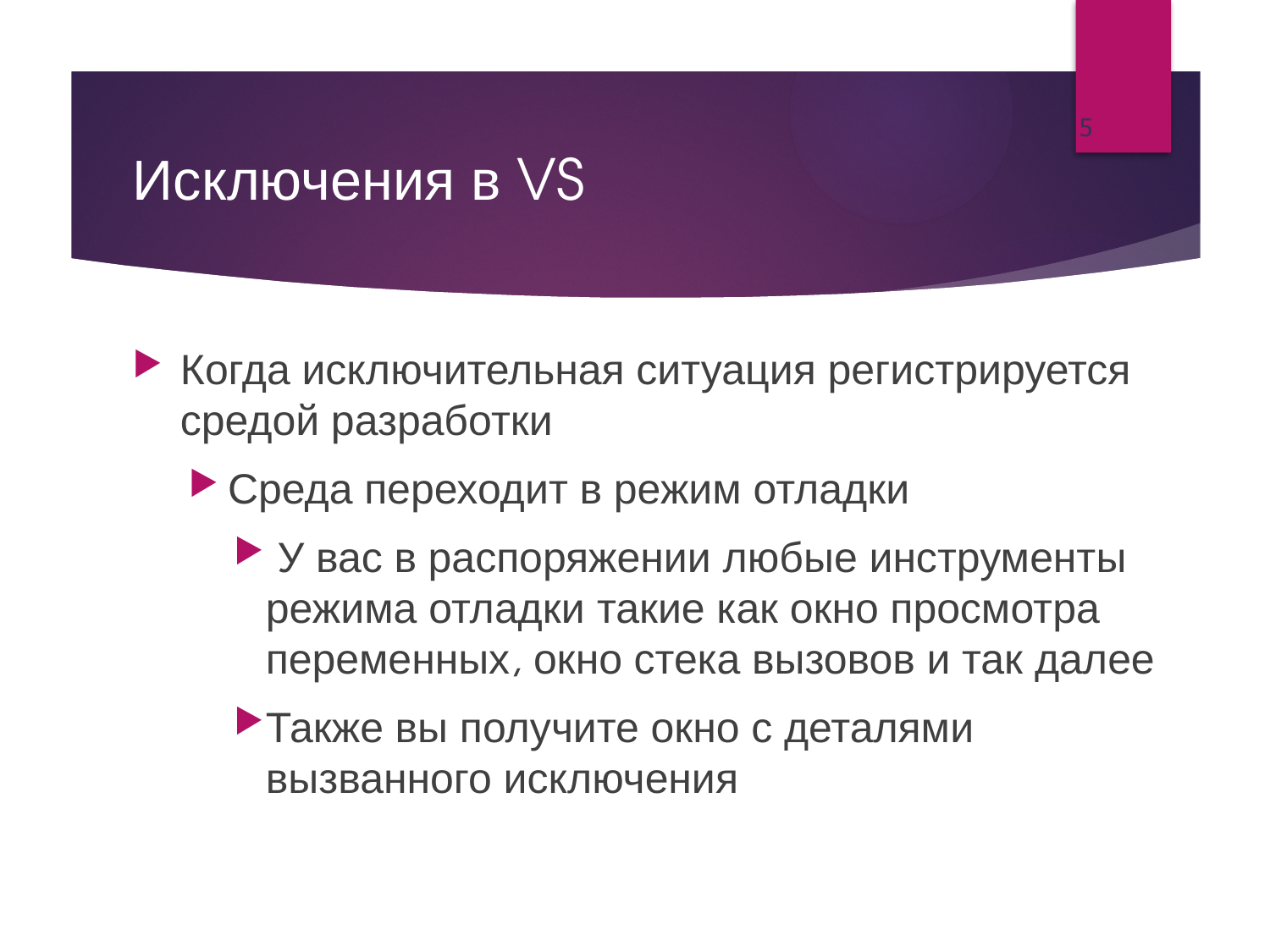

5
# Исключения в VS
Когда исключительная ситуация регистрируется средой разработки
Среда переходит в режим отладки
 У вас в распоряжении любые инструменты режима отладки такие как окно просмотра переменных, окно стека вызовов и так далее
Также вы получите окно с деталями вызванного исключения